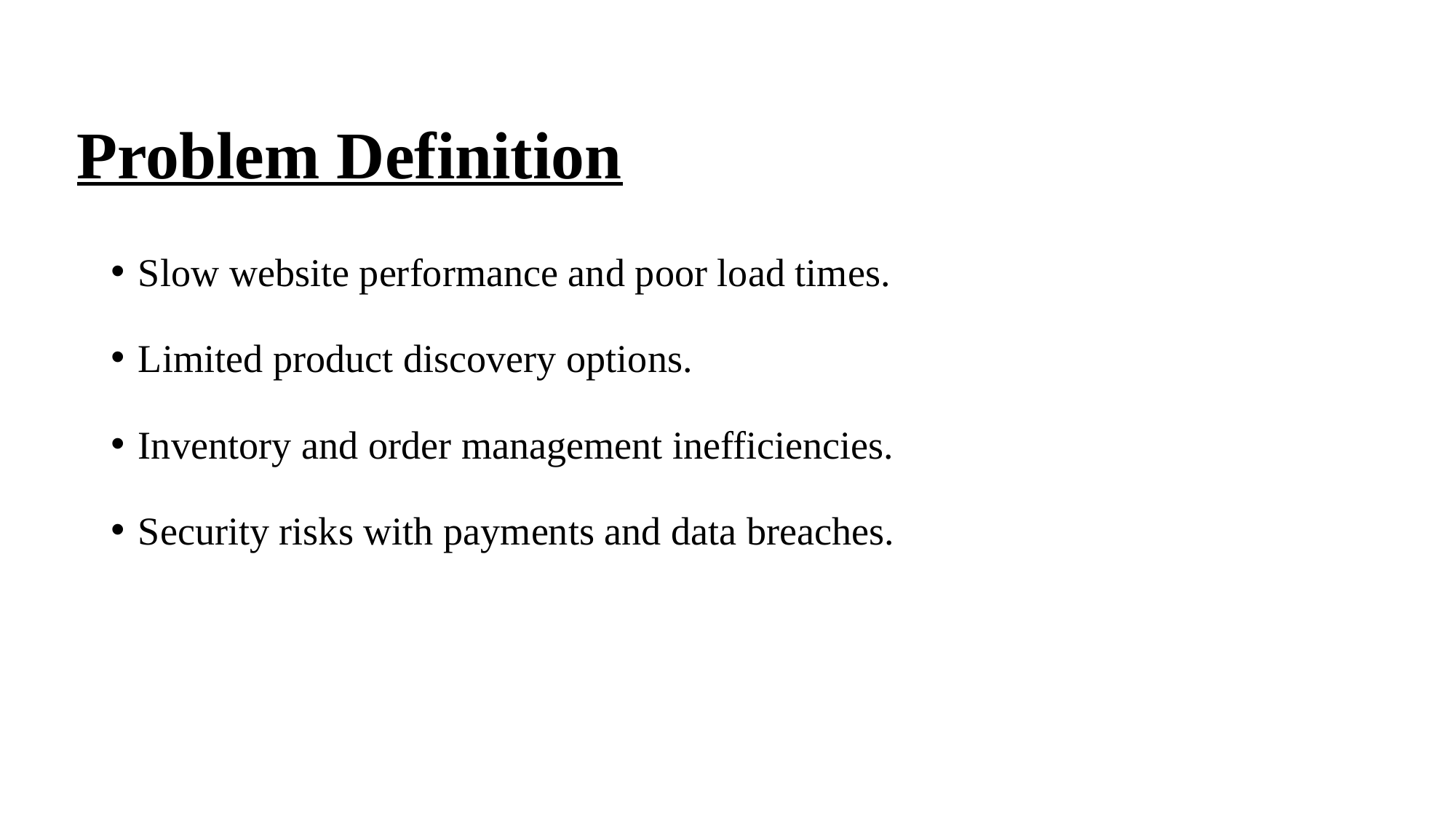

# Problem Definition
Slow website performance and poor load times.
Limited product discovery options.
Inventory and order management inefficiencies.
Security risks with payments and data breaches.